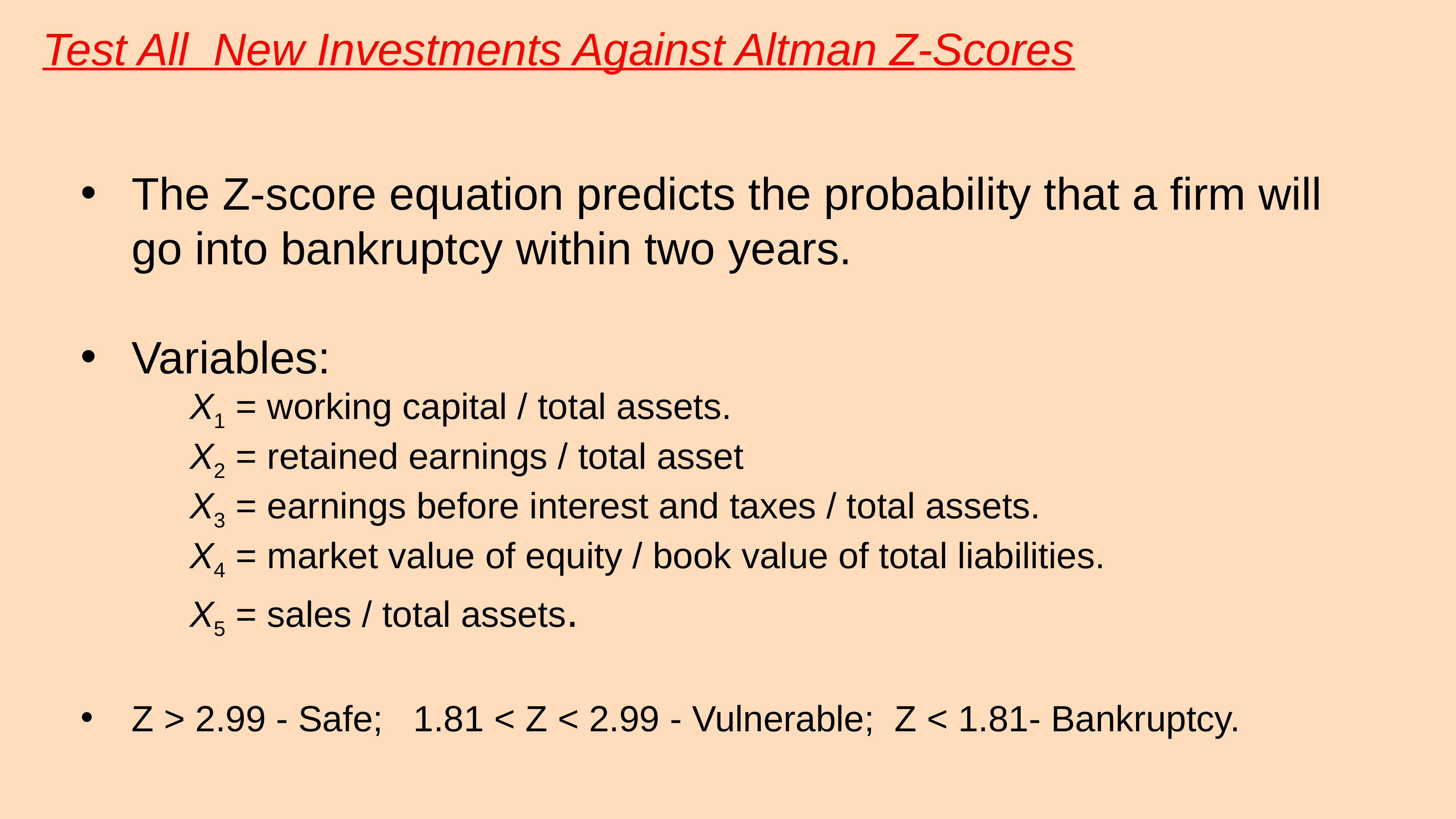

Test All  New Investments Against Altman Z-Scores
The Z-score equation predicts the probability that a firm will go into bankruptcy within two years.

Variables:
		X1 = working capital / total assets.
		X2 = retained earnings / total asset
		X3 = earnings before interest and taxes / total assets.
		X4 = market value of equity / book value of total liabilities.
		X5 = sales / total assets.

Z > 2.99 - Safe;   1.81 < Z < 2.99 - Vulnerable;  Z < 1.81- Bankruptcy.